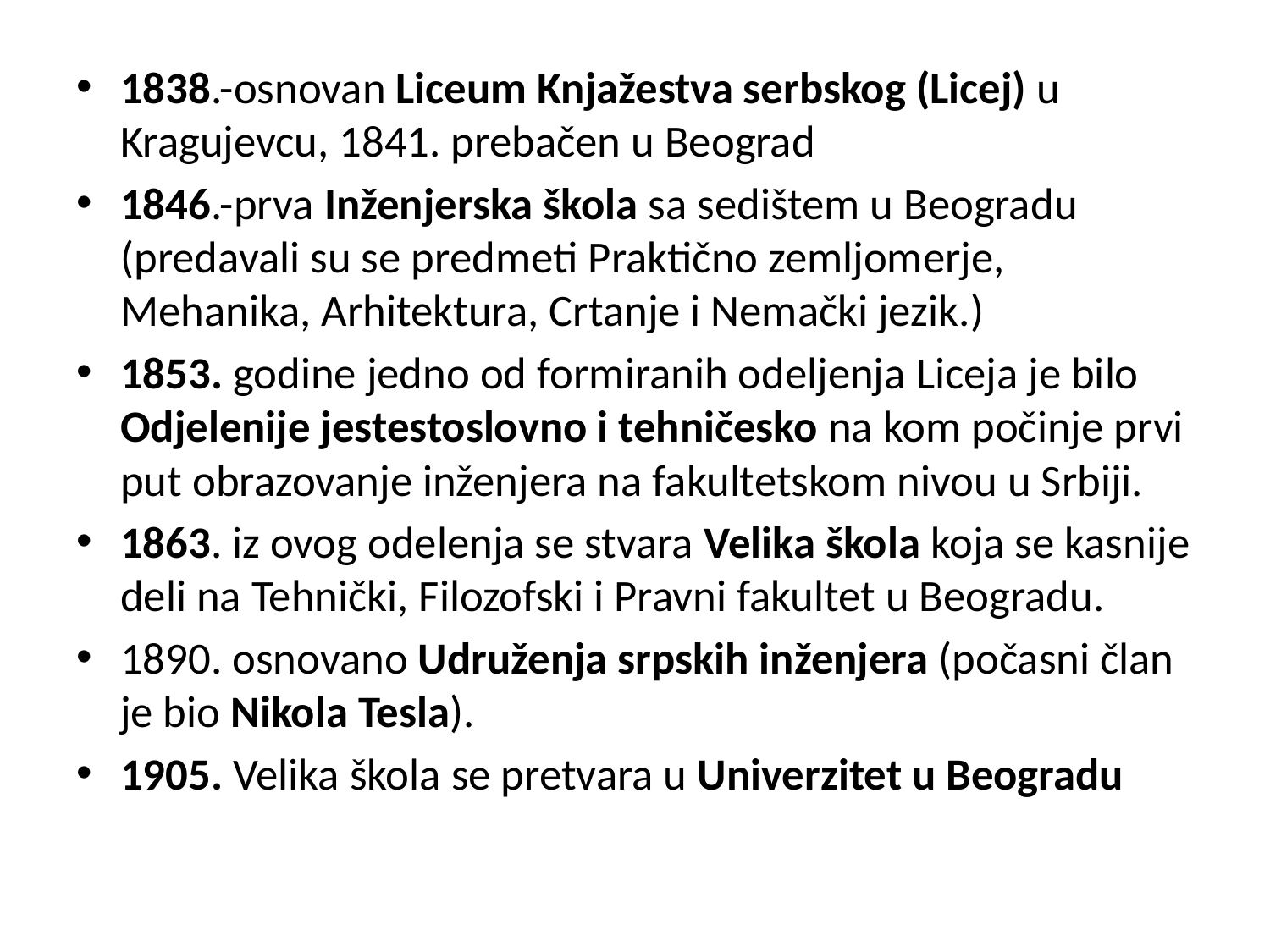

#
1838.-osnovan Liceum Knjažestva serbskog (Licej) u Kragujevcu, 1841. prebačen u Beograd
1846.-prva Inženjerska škola sa sedištem u Beogradu (predavali su se predmeti Praktično zemljomerje, Mehanika, Arhitektura, Crtanje i Nemački jezik.)
1853. godine jedno od formiranih odeljenja Liceja je bilo Odjelenije jestestoslovno i tehničesko na kom počinje prvi put obrazovanje inženjera na fakultetskom nivou u Srbiji.
1863. iz ovog odelenja se stvara Velika škola koja se kasnije deli na Tehnički, Filozofski i Pravni fakultet u Beogradu.
1890. osnovano Udruženja srpskih inženjera (počasni član je bio Nikola Tesla).
1905. Velika škola se pretvara u Univerzitet u Beogradu